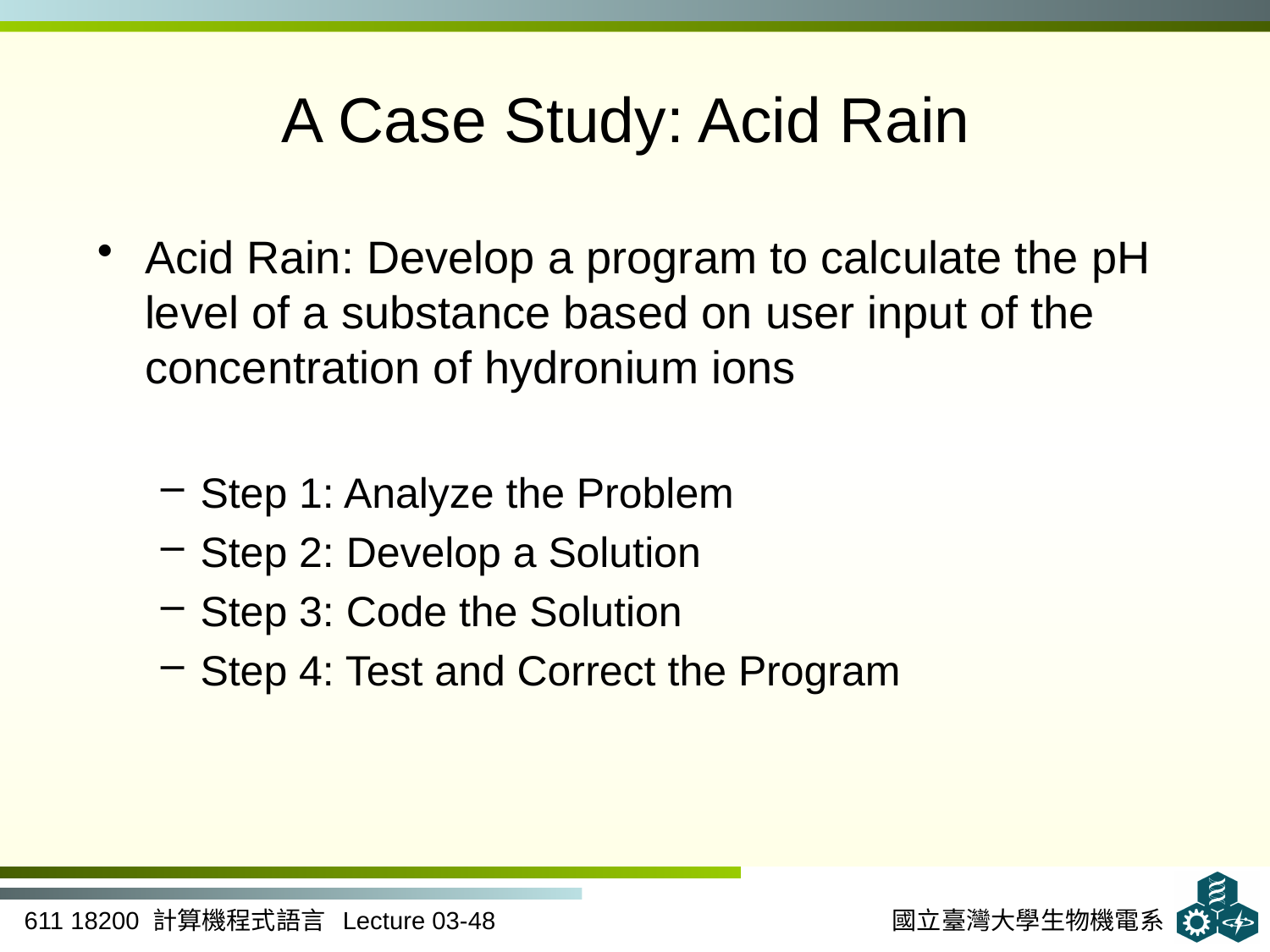

# A Case Study: Acid Rain
Acid Rain: Develop a program to calculate the pH level of a substance based on user input of the concentration of hydronium ions

Step 1: Analyze the Problem
Step 2: Develop a Solution
Step 3: Code the Solution
Step 4: Test and Correct the Program